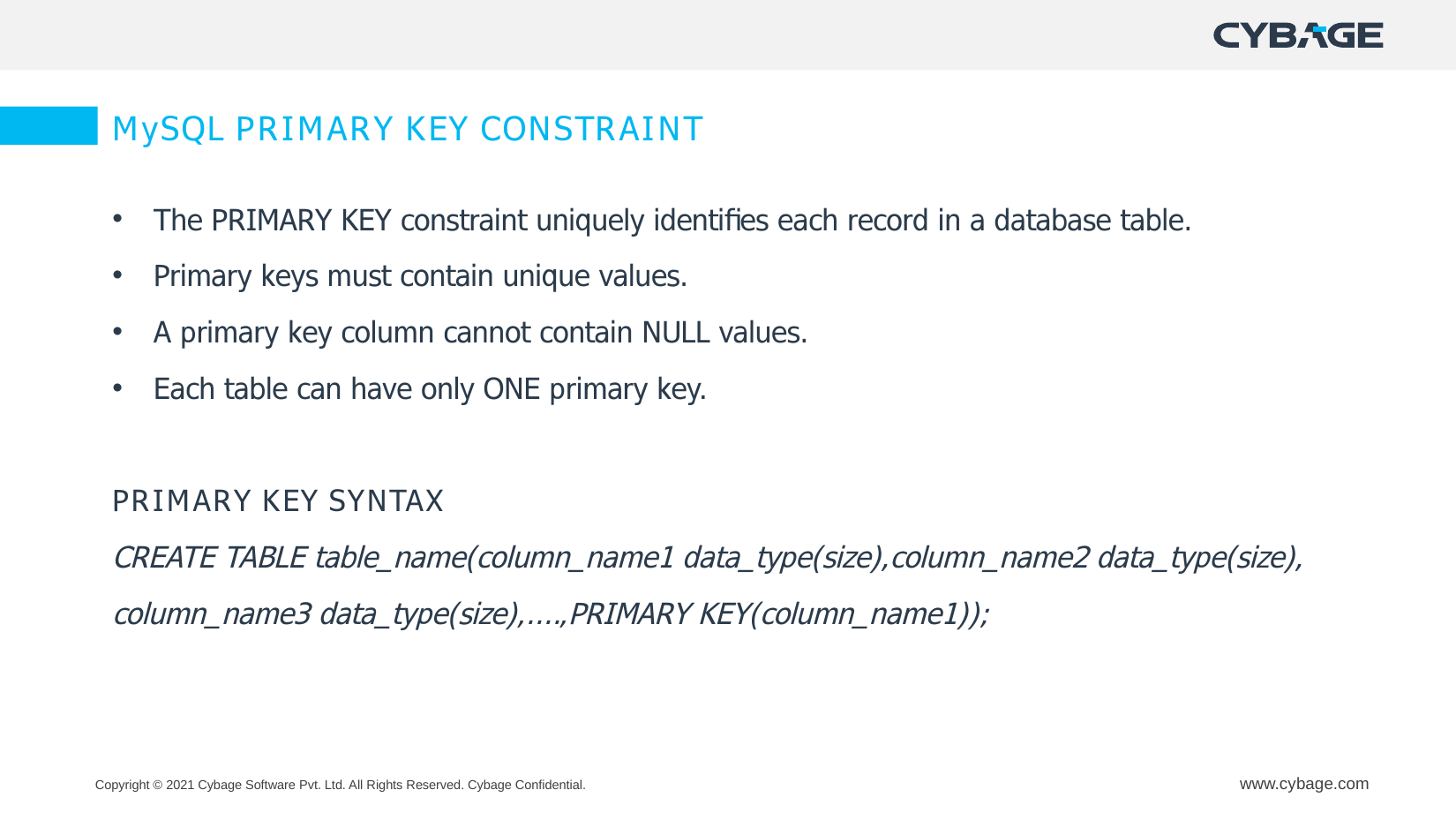

MySQL PRIMARY KEY CONSTRAINT

The PRIMARY KEY constraint uniquely identifies each record in a database table.
Primary keys must contain unique values.
A primary key column cannot contain NULL values.
Each table can have only ONE primary key.

PRIMARY KEY SYNTAX
CREATE TABLE table_name(column_name1 data_type(size),column_name2 data_type(size),
column_name3 data_type(size),....,PRIMARY KEY(column_name1));